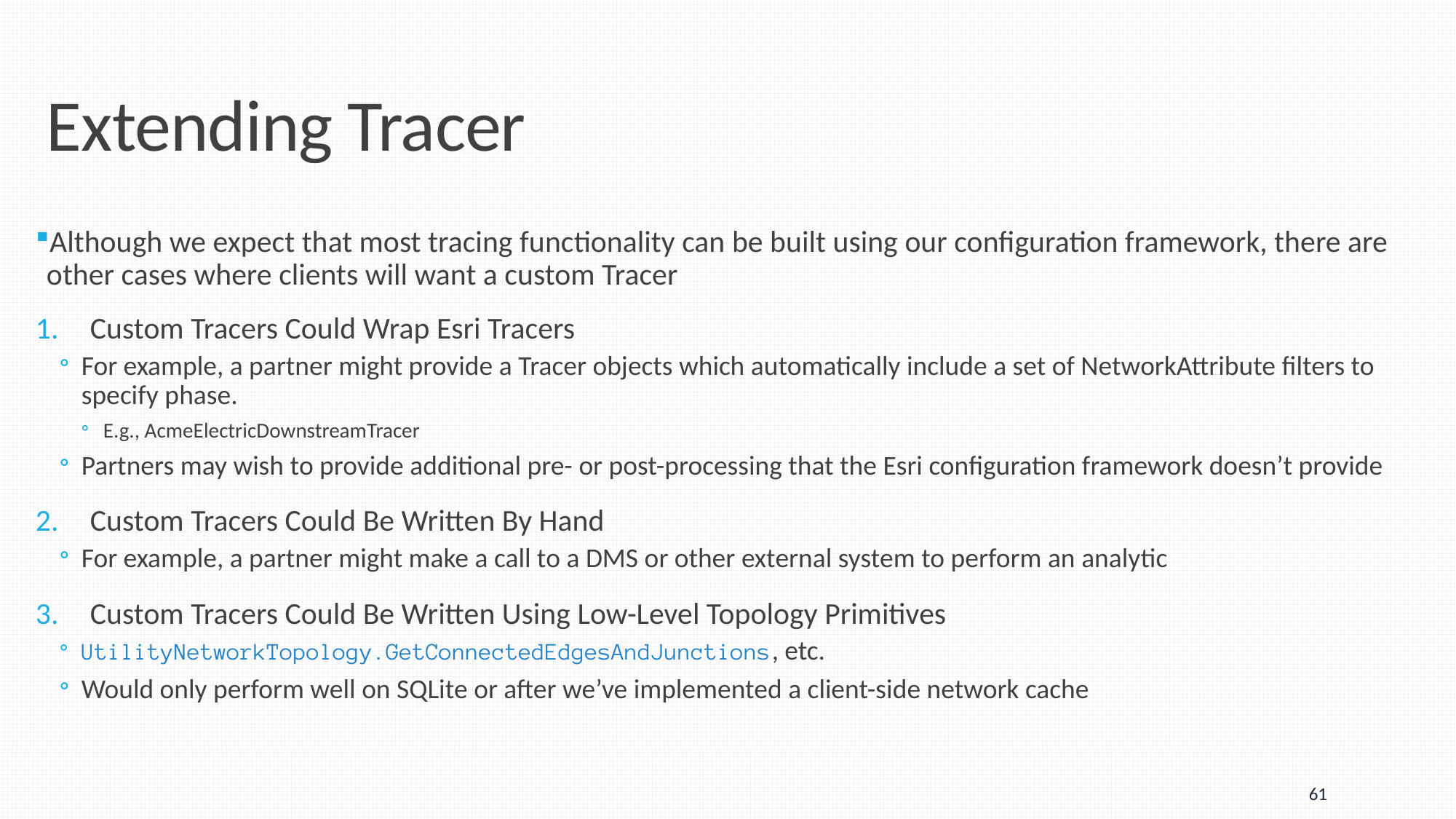

# Extending Tracer
Although we expect that most tracing functionality can be built using our configuration framework, there are other cases where clients will want a custom Tracer
Custom Tracers Could Wrap Esri Tracers
For example, a partner might provide a Tracer objects which automatically include a set of NetworkAttribute filters to specify phase.
E.g., AcmeElectricDownstreamTracer
Partners may wish to provide additional pre- or post-processing that the Esri configuration framework doesn’t provide
Custom Tracers Could Be Written By Hand
For example, a partner might make a call to a DMS or other external system to perform an analytic
Custom Tracers Could Be Written Using Low-Level Topology Primitives
UtilityNetworkTopology.GetConnectedEdgesAndJunctions, etc.
Would only perform well on SQLite or after we’ve implemented a client-side network cache
61